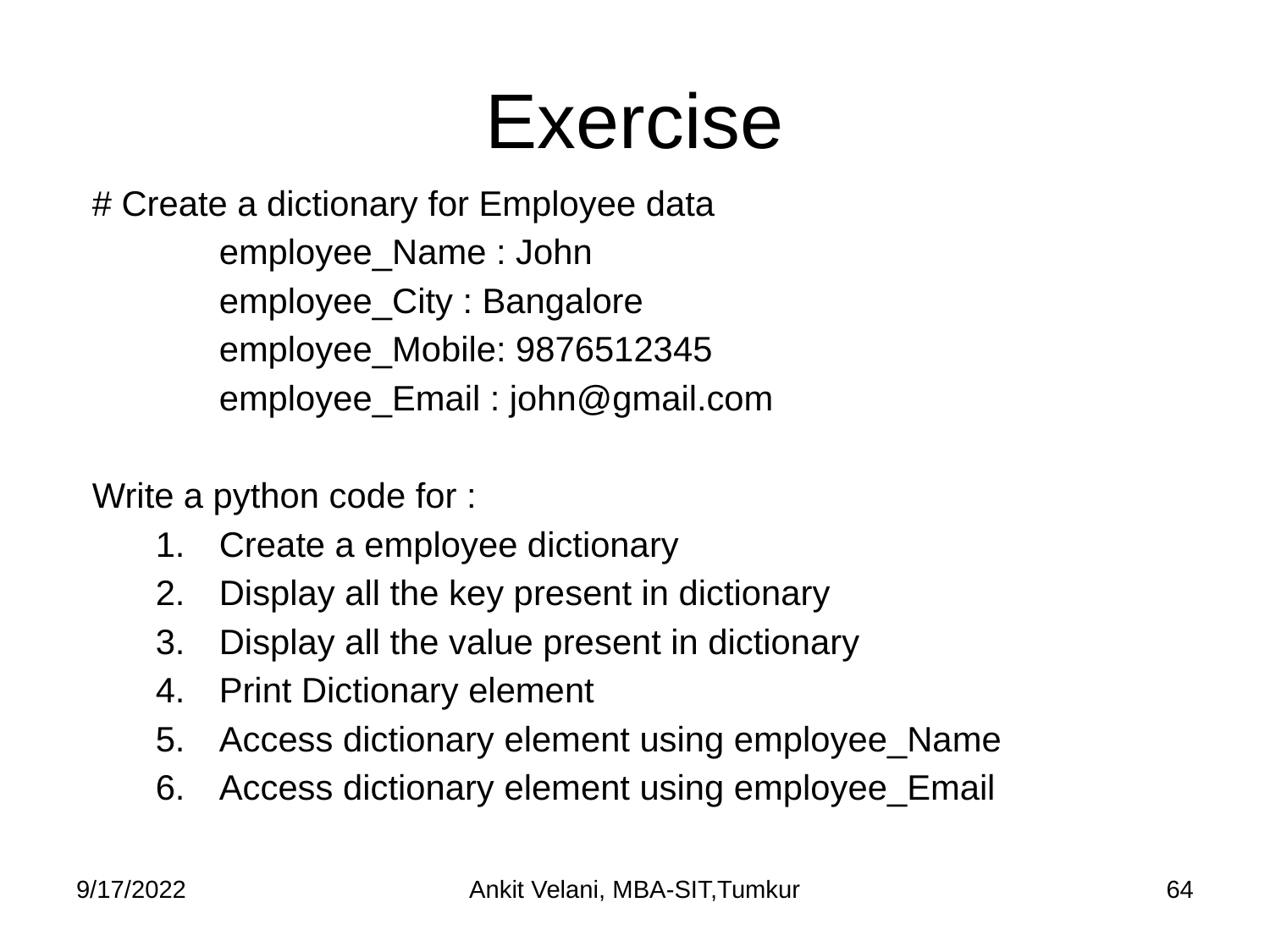

# Exercise
# Create a dictionary for Employee data
	employee_Name : John
	employee_City : Bangalore
	employee_Mobile: 9876512345
	employee_Email : john@gmail.com

Write a python code for :
Create a employee dictionary
Display all the key present in dictionary
Display all the value present in dictionary
Print Dictionary element
Access dictionary element using employee_Name
Access dictionary element using employee_Email
9/17/2022
Ankit Velani, MBA-SIT,Tumkur
64